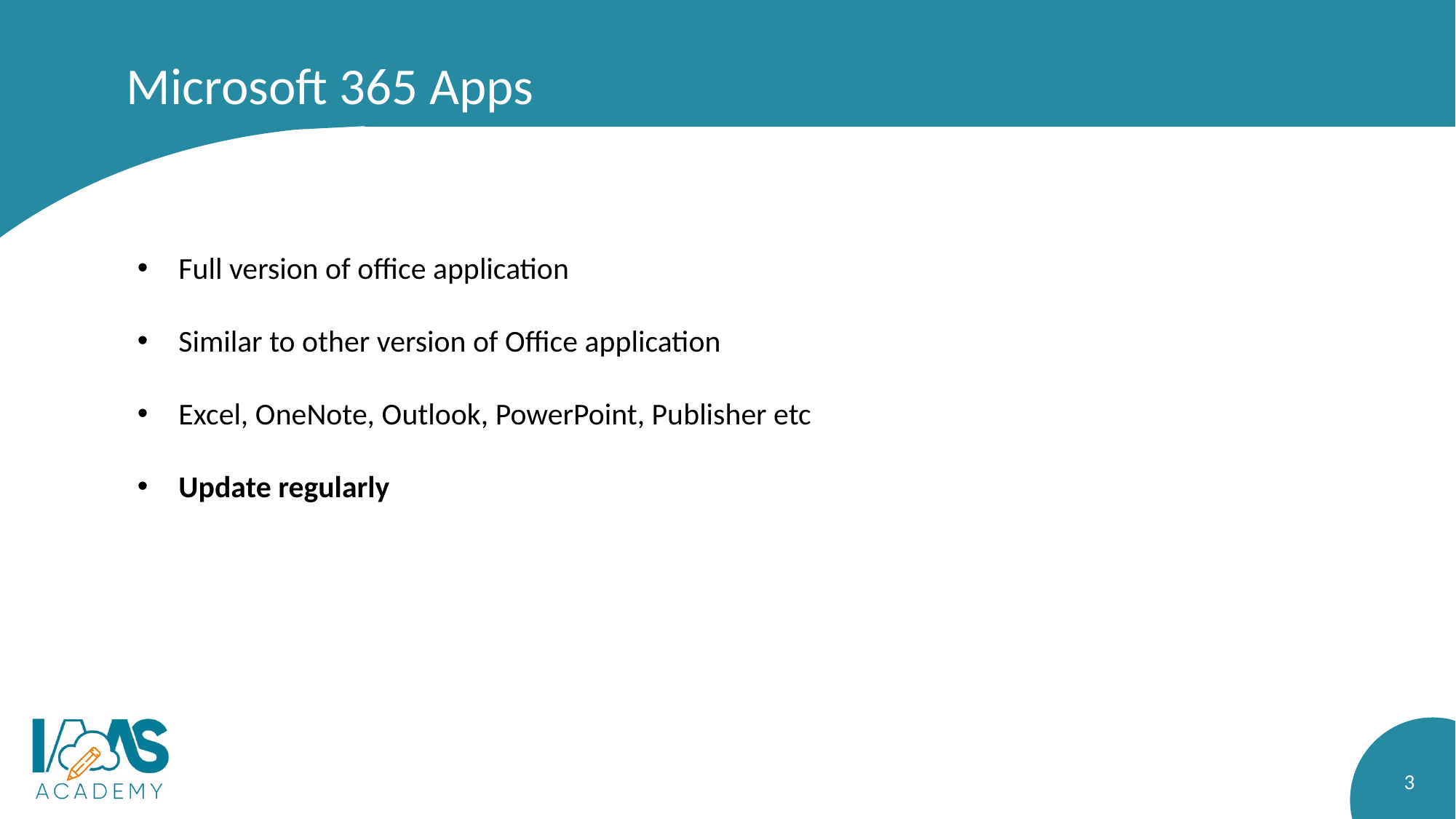

# Microsoft 365 Apps
Full version of office application
Similar to other version of Office application
Excel, OneNote, Outlook, PowerPoint, Publisher etc
Update regularly

3